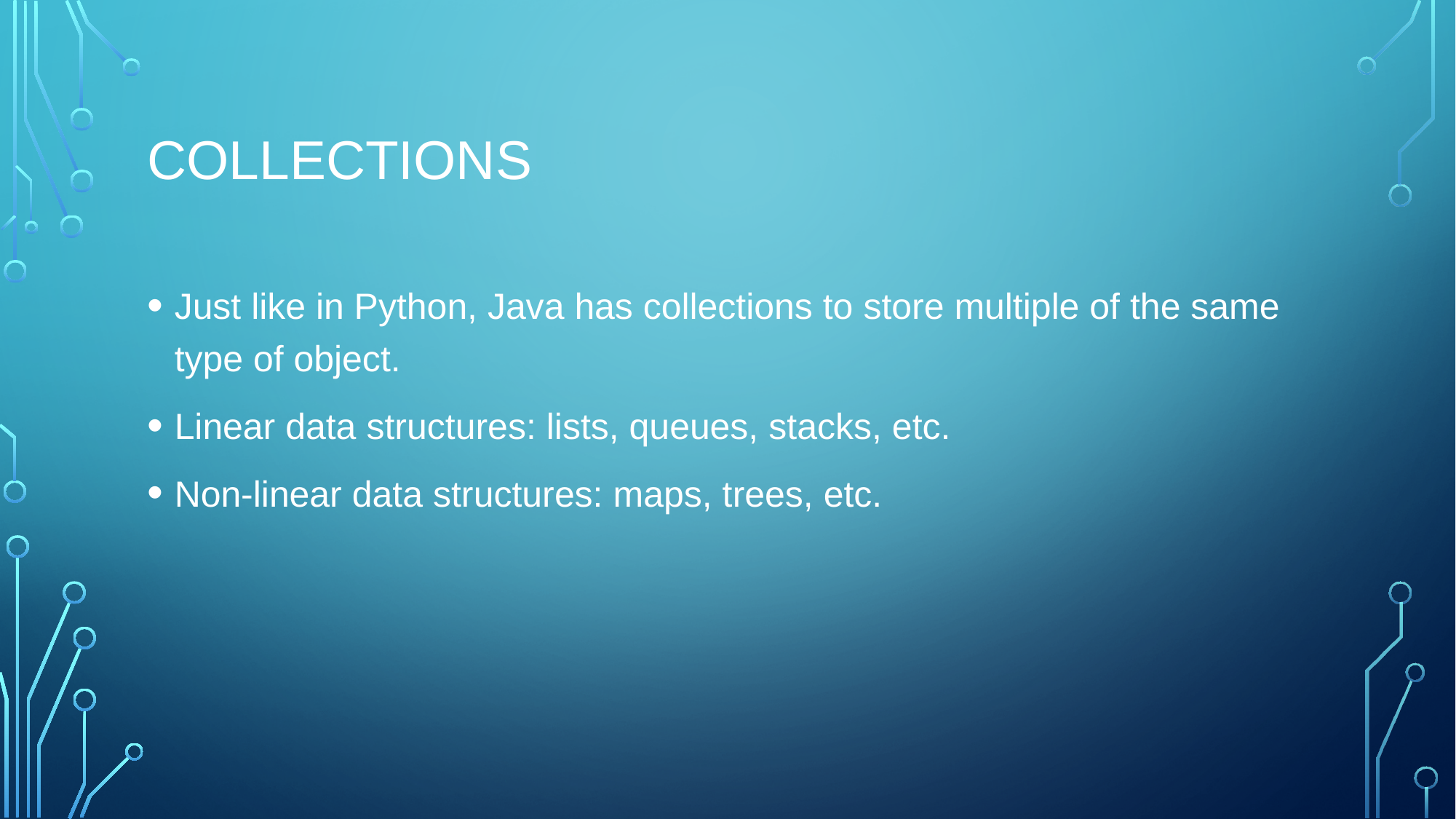

# Collections
Just like in Python, Java has collections to store multiple of the same type of object.
Linear data structures: lists, queues, stacks, etc.
Non-linear data structures: maps, trees, etc.